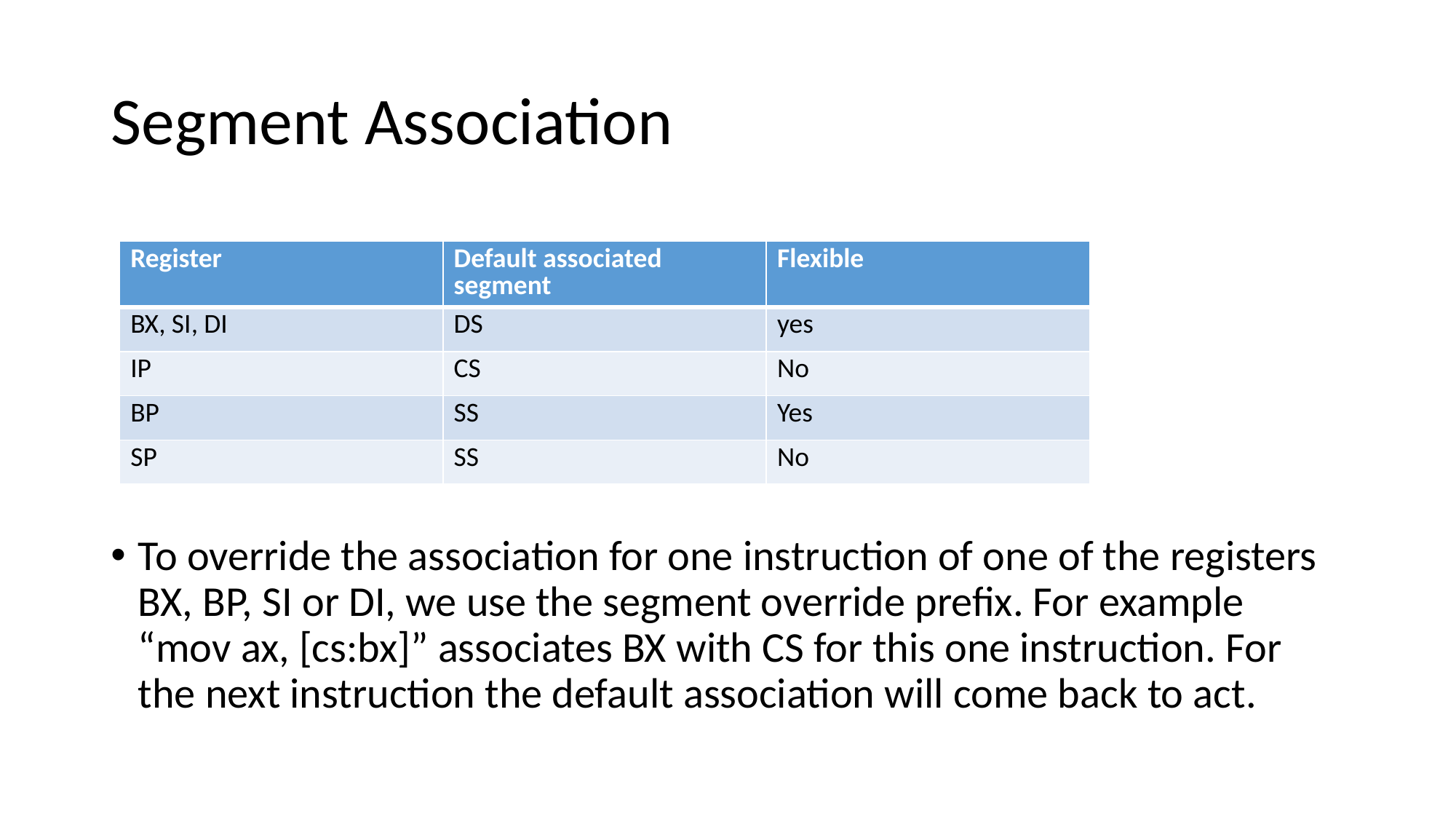

# Segment Association

To override the association for one instruction of one of the registers BX, BP, SI or DI, we use the segment override prefix. For example “mov ax, [cs:bx]” associates BX with CS for this one instruction. For the next instruction the default association will come back to act.
| Register | Default associated segment | Flexible |
| --- | --- | --- |
| BX, SI, DI | DS | yes |
| IP | CS | No |
| BP | SS | Yes |
| SP | SS | No |